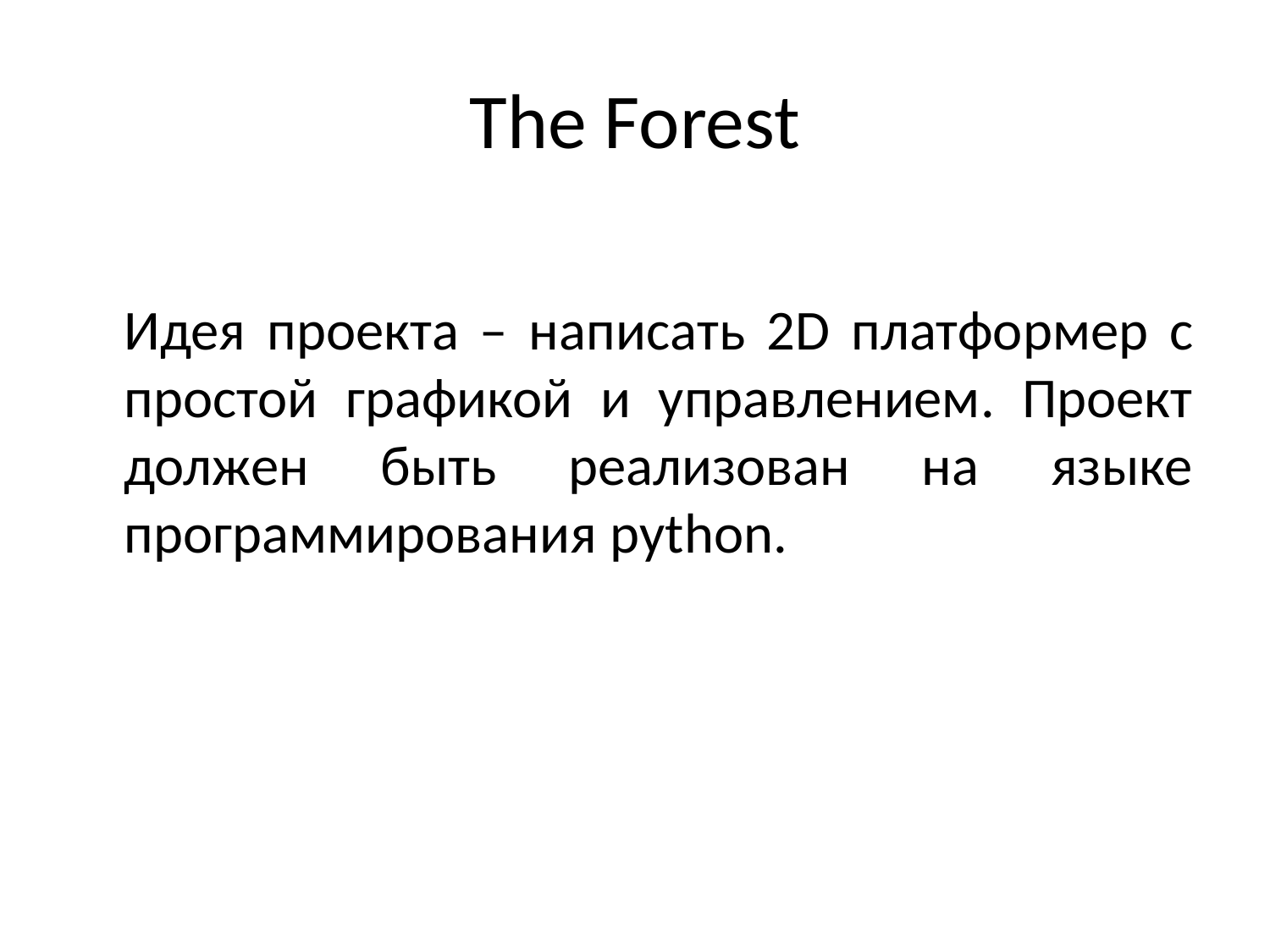

# The Forest
	Идея проекта – написать 2D платформер с простой графикой и управлением. Проект должен быть реализован на языке программирования python.